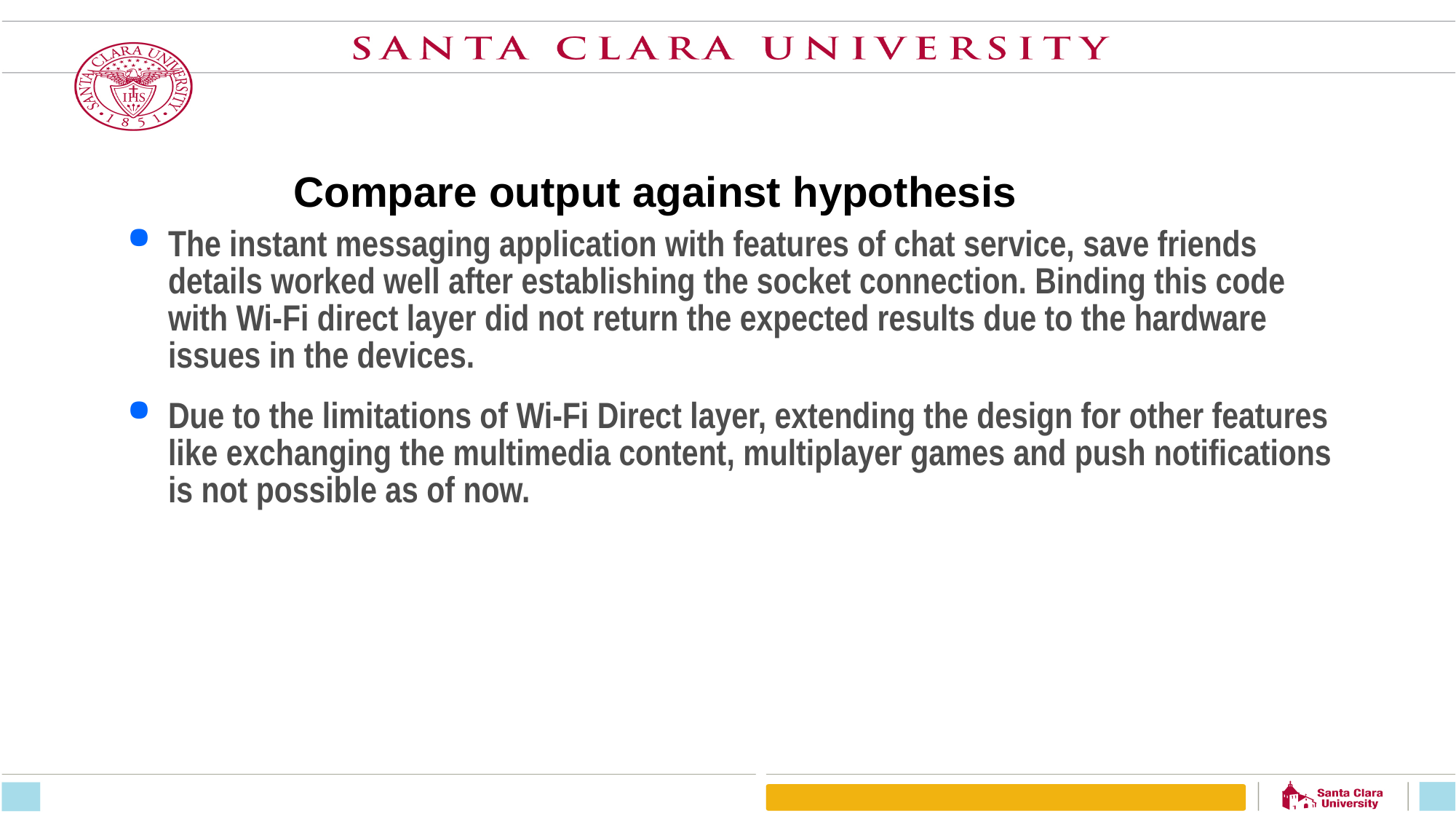

# Compare output against hypothesis
The instant messaging application with features of chat service, save friends details worked well after establishing the socket connection. Binding this code with Wi-Fi direct layer did not return the expected results due to the hardware issues in the devices.
Due to the limitations of Wi-Fi Direct layer, extending the design for other features like exchanging the multimedia content, multiplayer games and push notifications is not possible as of now.